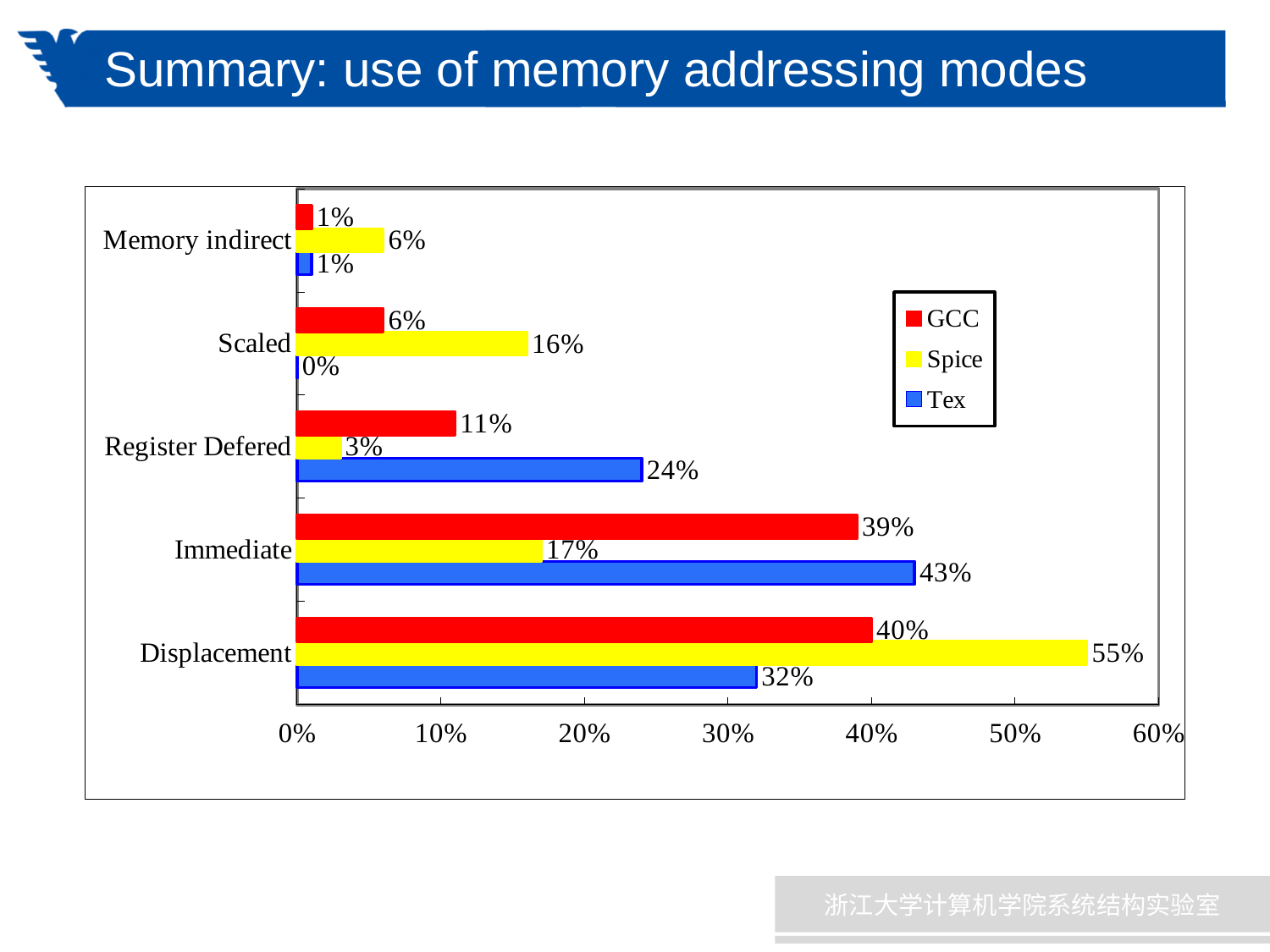

# Summary: use of memory addressing modes

### Chart

| Category | Tex | Spice | GCC |
|---|---|---|---|
| Displacement | 0.32 | 0.55 | 0.4 |
| Immediate | 0.43 | 0.17 | 0.39 |
| Register Defered | 0.24 | 0.03 | 0.11 |
| Scaled | 0.0 | 0.16 | 0.06 |
| Memory indirect | 0.01 | 0.06 | 0.01 |